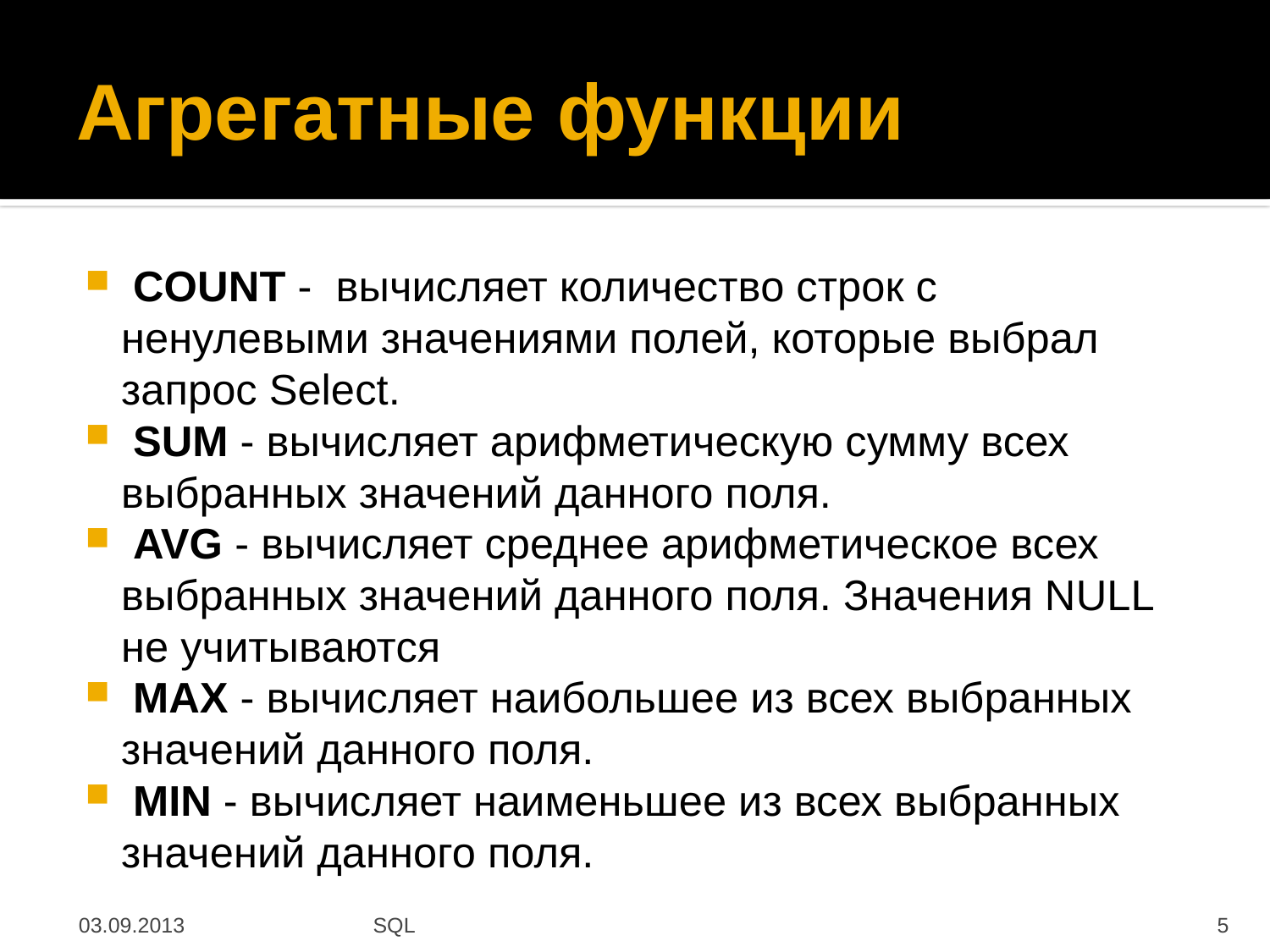

# Агрегатные функции
 COUNT -  вычисляет количество строк с ненулевыми значениями полей, которые выбрал запрос Select.
 SUM - вычисляет арифметическую сумму всех выбранных значений данного поля.
 AVG - вычисляет среднее арифметическое всех выбранных значений данного поля. Значения NULL не учитываются
 MAX - вычисляет наибольшее из всех выбранных значений данного поля.
 MIN - вычисляет наименьшее из всех выбранных значений данного поля.

03.09.2013
SQL
5